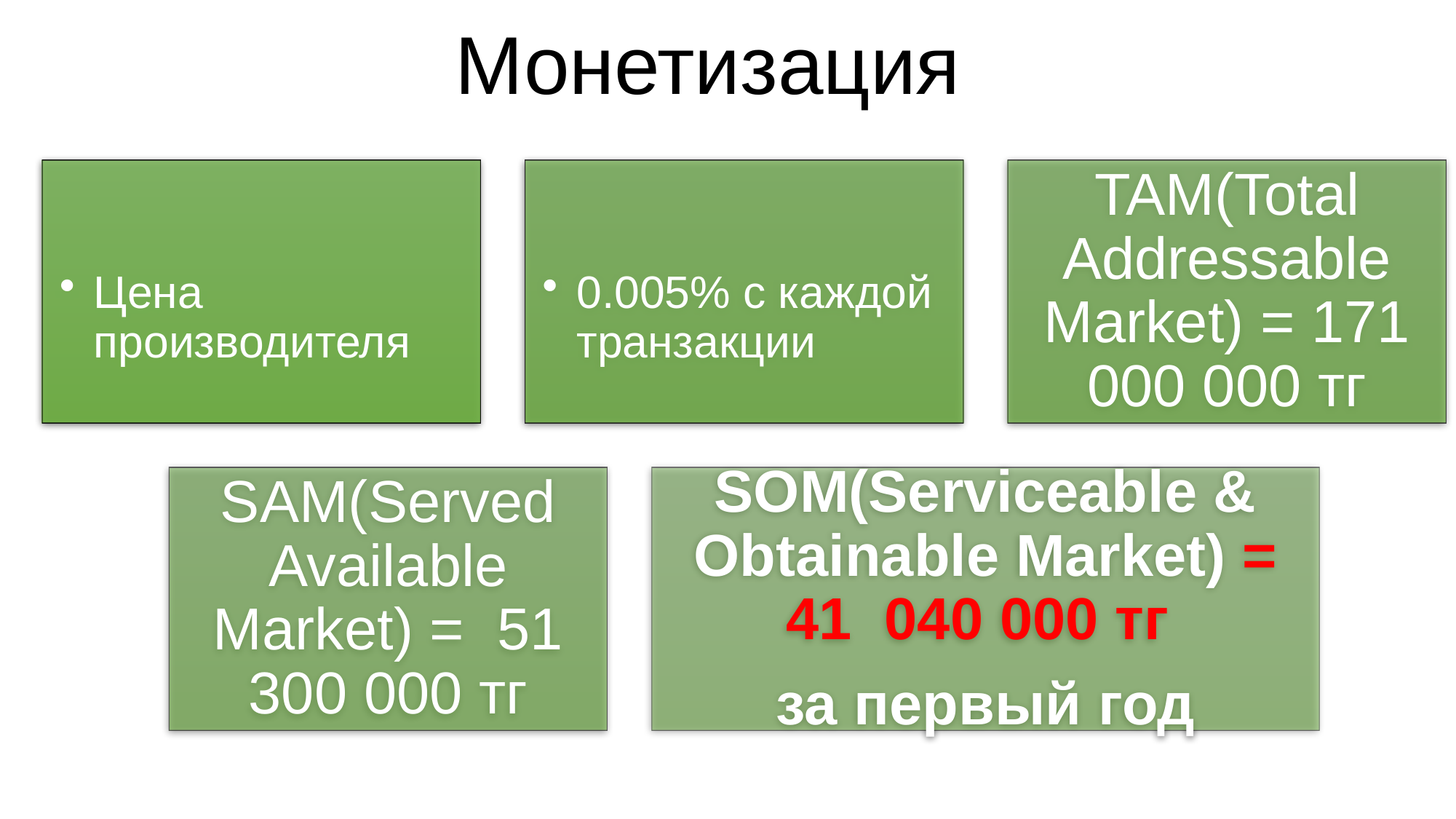

# Монетизация

Цена производителя

0.005% с каждой транзакции
TAM(Total Addressable Market) = 171 000 000 тг
SAM(Served Available Market) =  51 300 000 тг
SOM(Serviceable & Obtainable Market) = 41  040 000 тг
за первый год